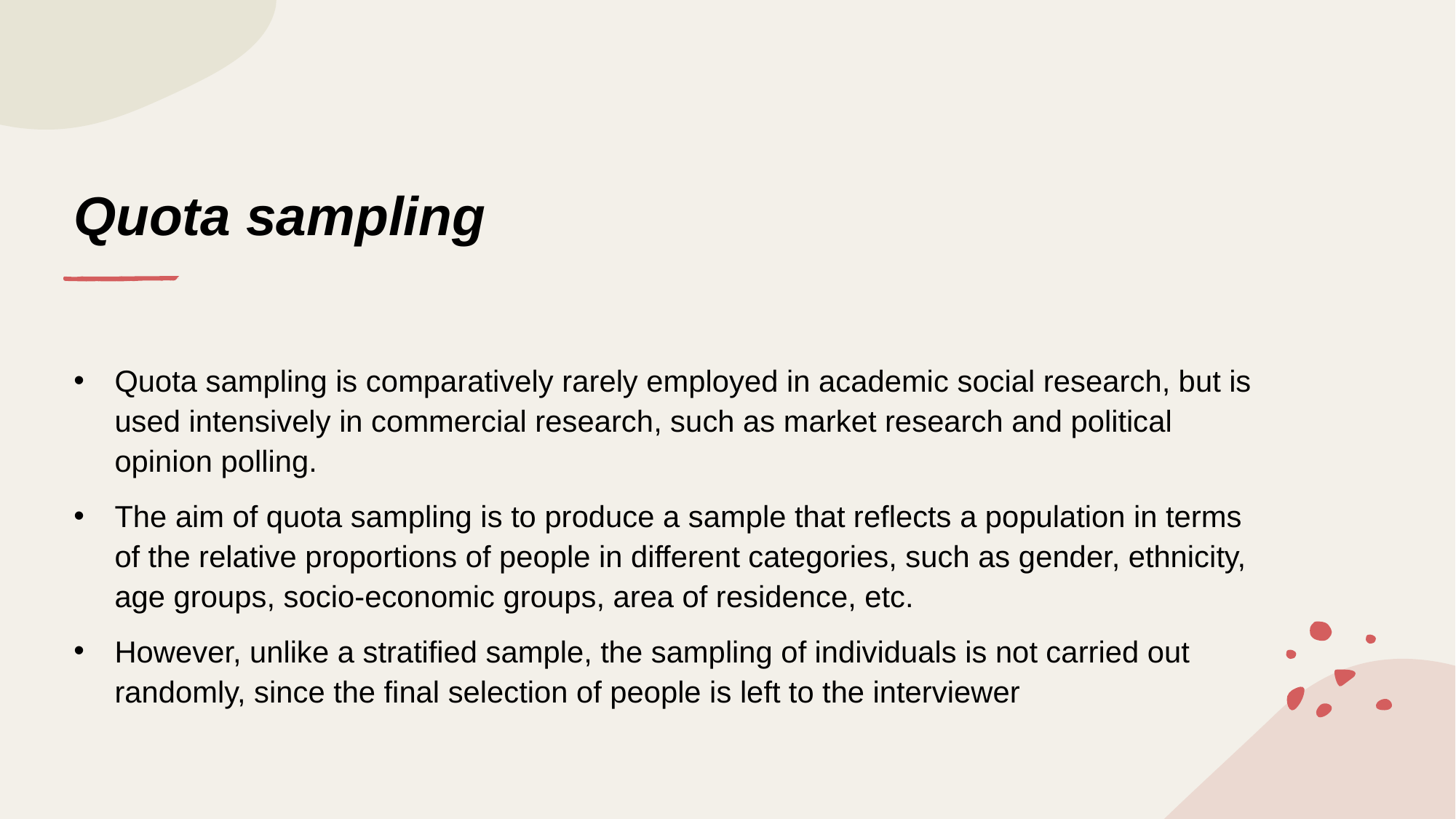

# Quota sampling

Quota sampling is comparatively rarely employed in academic social research, but is used intensively in commercial research, such as market research and political opinion polling.
The aim of quota sampling is to produce a sample that reflects a population in terms of the relative proportions of people in different categories, such as gender, ethnicity, age groups, socio-economic groups, area of residence, etc.
However, unlike a stratified sample, the sampling of individuals is not carried out randomly, since the final selection of people is left to the interviewer